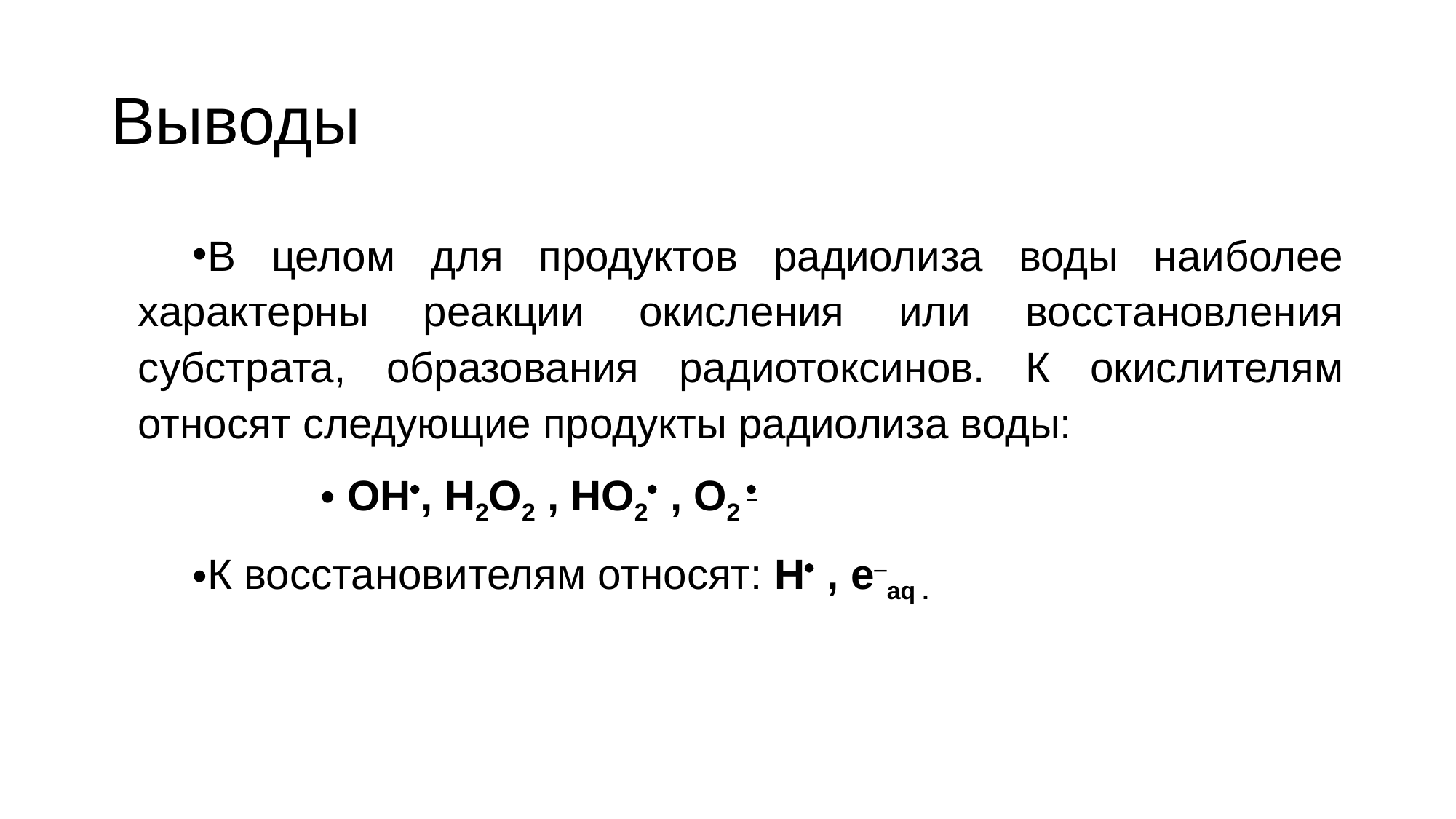

# Выводы
В целом для продуктов радиолиза воды наиболее характерны реакции окисления или восстановления субстрата, образования радиотоксинов. К окислителям относят следующие продукты радиолиза воды:
ОН•, Н2О2 , НО2• , О2 •
К восстановителям относят: Н• , e–aq .